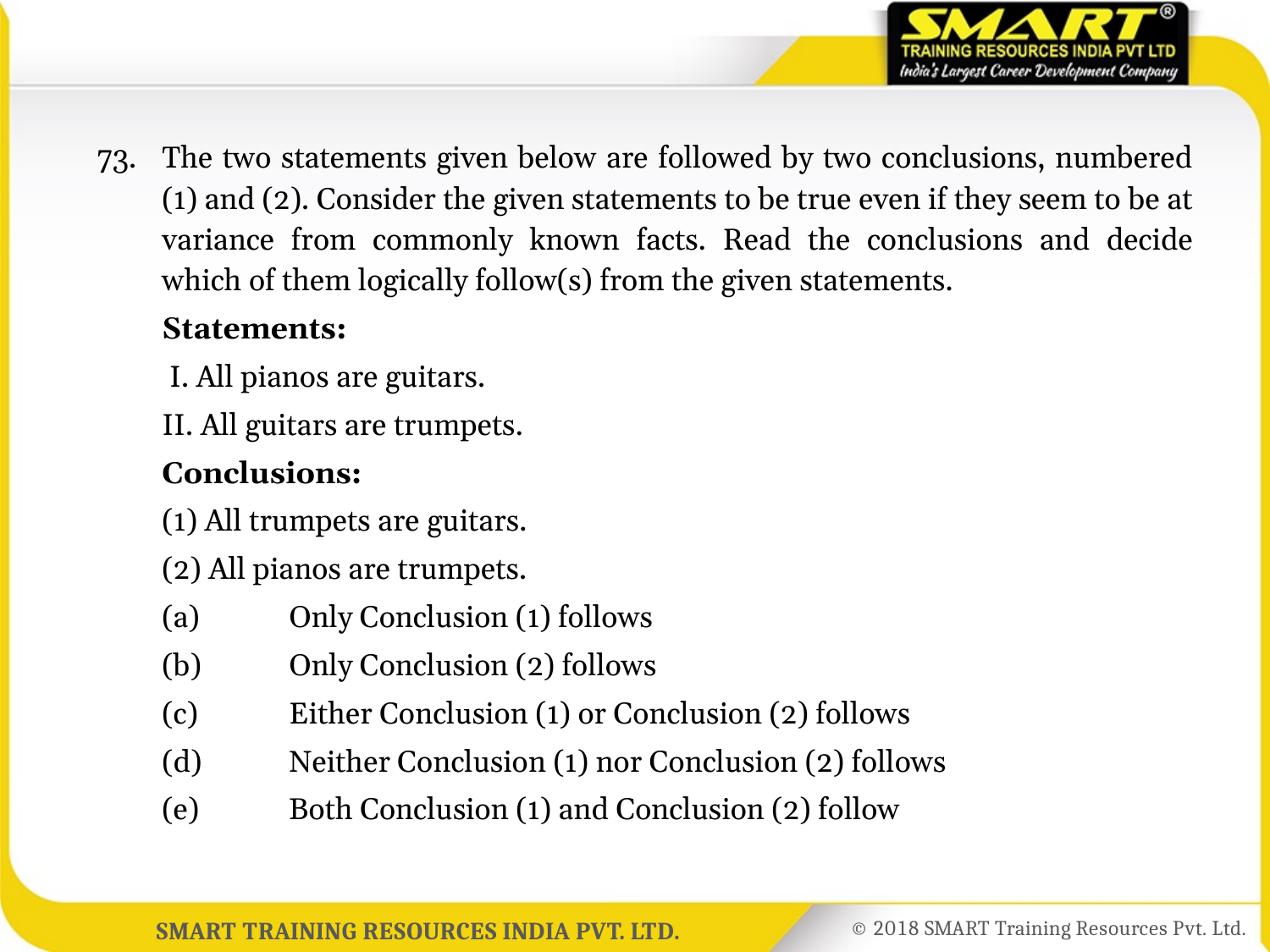

73.	The two statements given below are followed by two conclusions, numbered (1) and (2). Consider the given statements to be true even if they seem to be at variance from commonly known facts. Read the conclusions and decide which of them logically follow(s) from the given statements.
	Statements:
	 I. All pianos are guitars.
	II. All guitars are trumpets.
	Conclusions:
	(1) All trumpets are guitars.
	(2) All pianos are trumpets.
	(a)	Only Conclusion (1) follows
	(b)	Only Conclusion (2) follows
	(c)	Either Conclusion (1) or Conclusion (2) follows
	(d)	Neither Conclusion (1) nor Conclusion (2) follows
	(e)	Both Conclusion (1) and Conclusion (2) follow